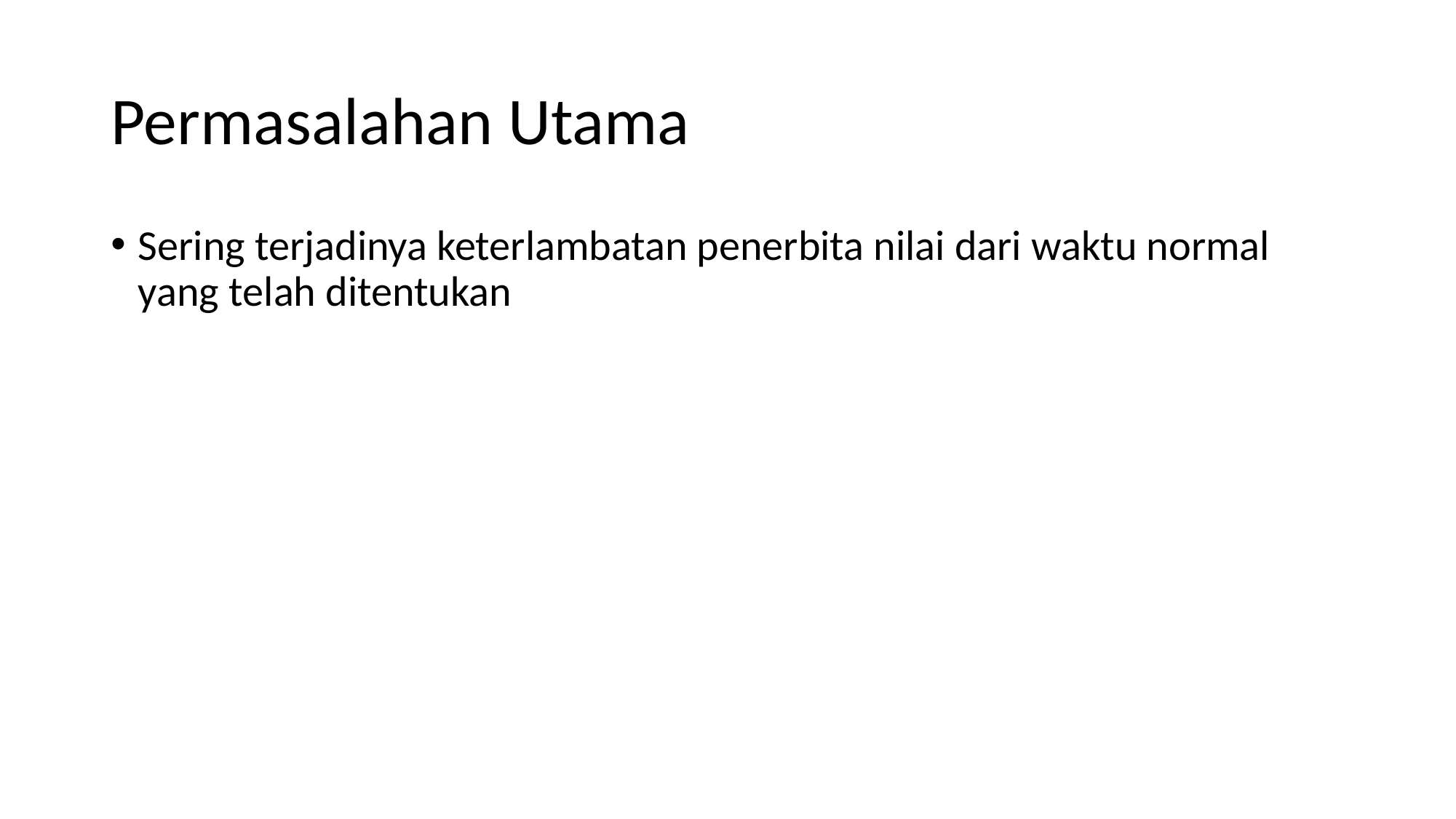

# Permasalahan Utama
Sering terjadinya keterlambatan penerbita nilai dari waktu normal yang telah ditentukan